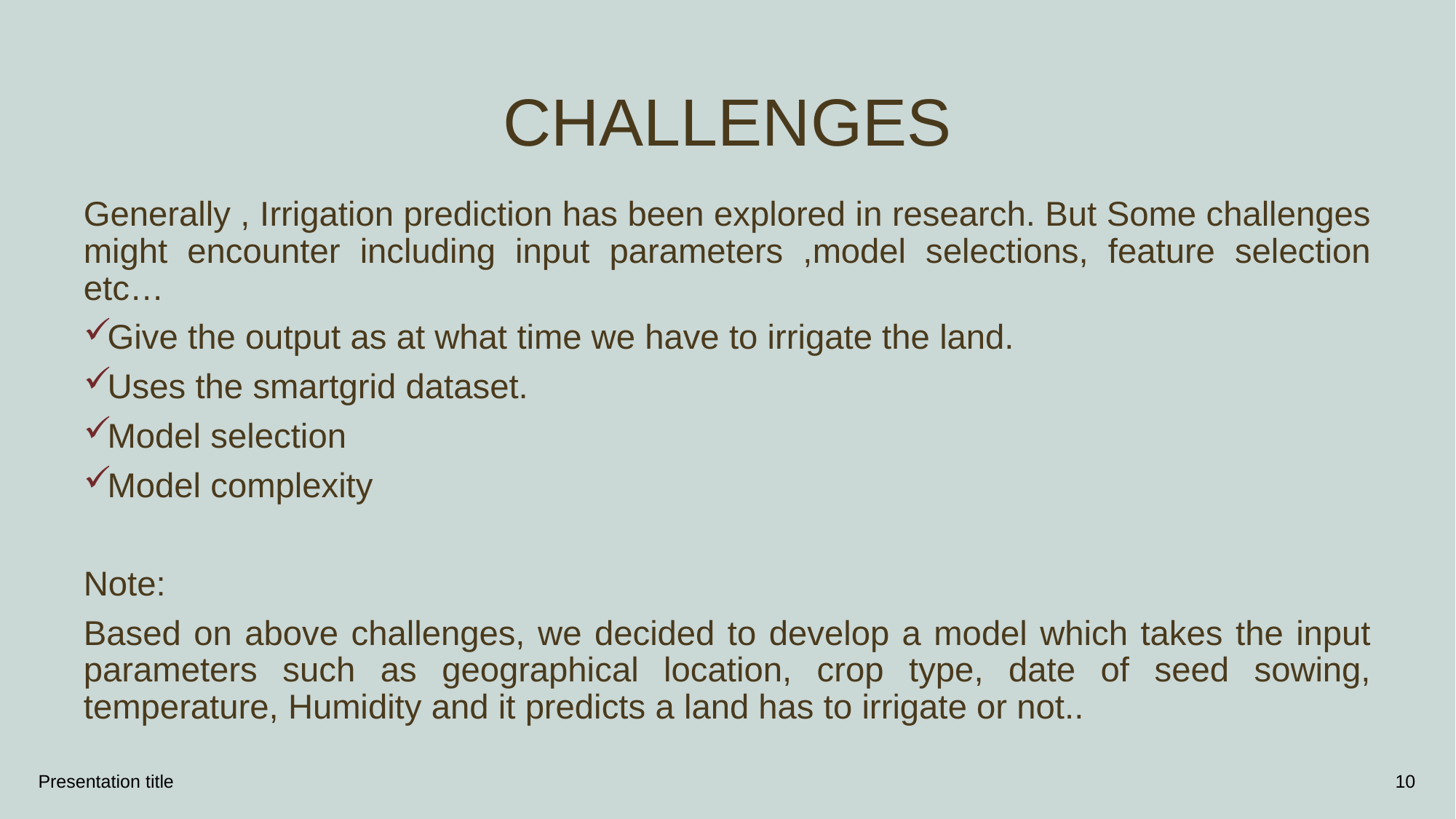

# CHALLENGES
Generally , Irrigation prediction has been explored in research. But Some challenges might encounter including input parameters ,model selections, feature selection etc…
Give the output as at what time we have to irrigate the land.
Uses the smartgrid dataset.
Model selection
Model complexity

Note:
Based on above challenges, we decided to develop a model which takes the input parameters such as geographical location, crop type, date of seed sowing, temperature, Humidity and it predicts a land has to irrigate or not..

Presentation title
10